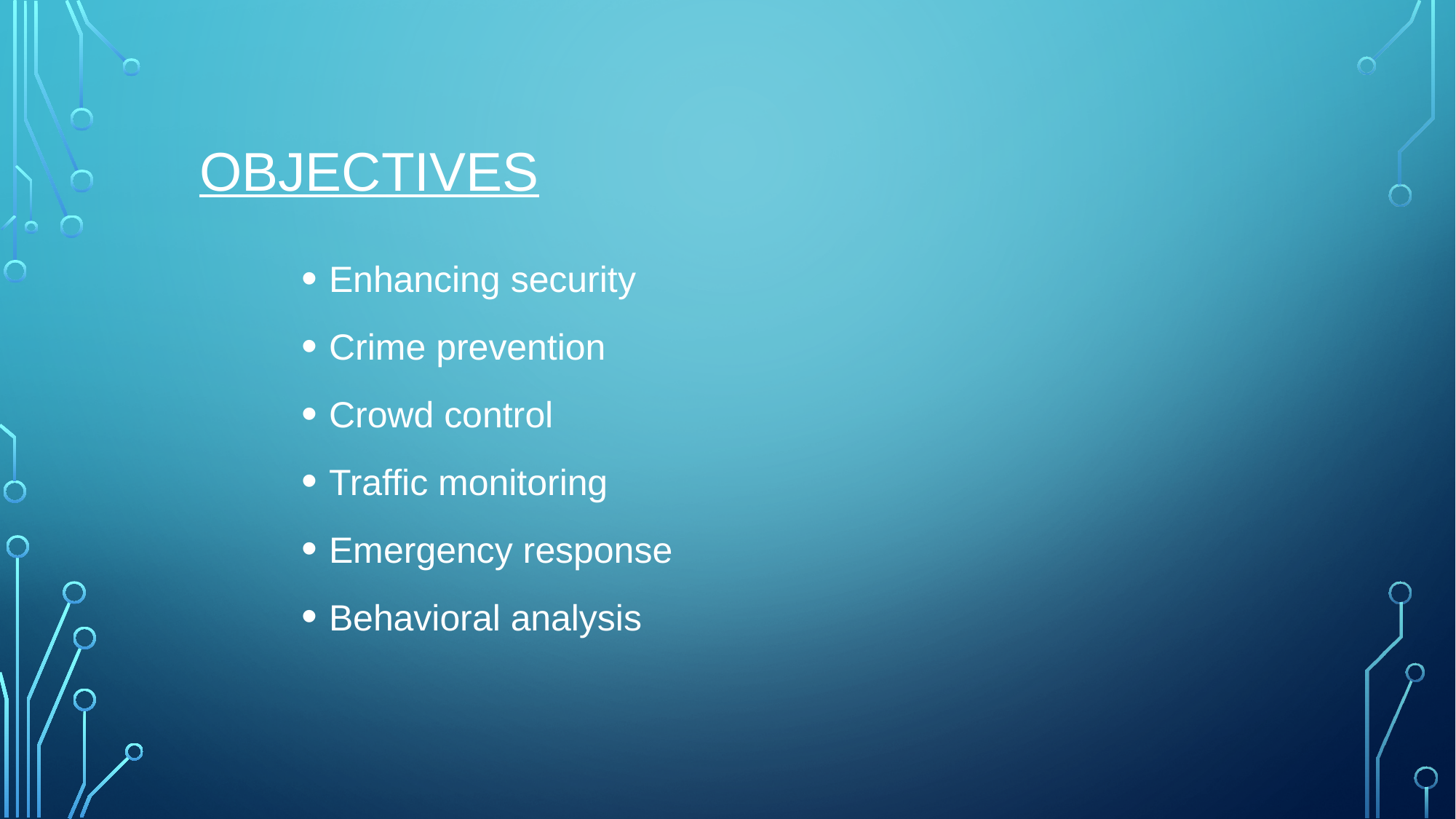

# objectives
Enhancing security
Crime prevention
Crowd control
Traffic monitoring
Emergency response
Behavioral analysis